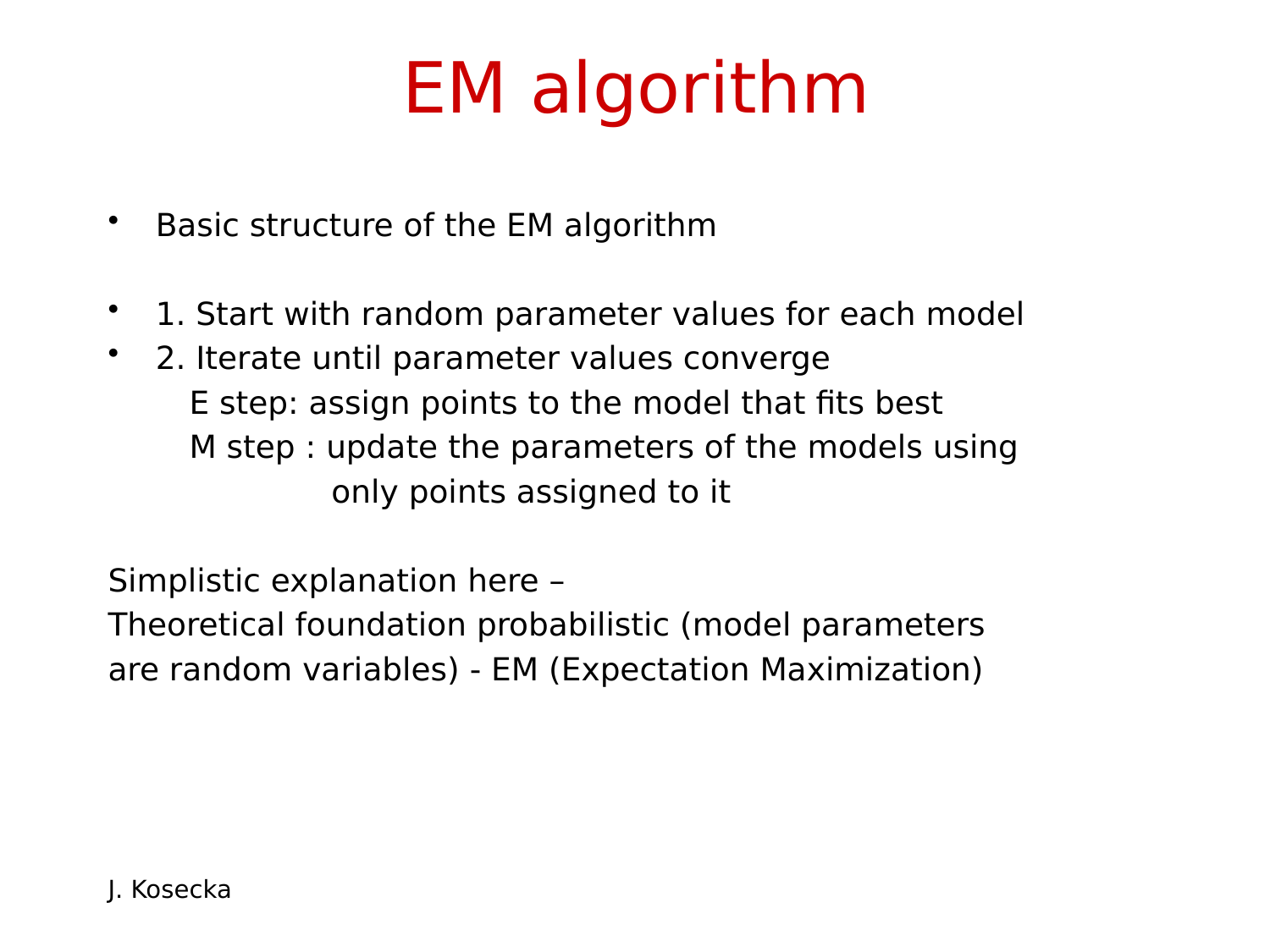

# EM algorithm
Basic structure of the EM algorithm

1. Start with random parameter values for each model
2. Iterate until parameter values converge
        E step: assign points to the model that fits best
        M step : update the parameters of the models using
                      only points assigned to it

Simplistic explanation here –
Theoretical foundation probabilistic (model parameters
are random variables) - EM (Expectation Maximization)
J. Kosecka